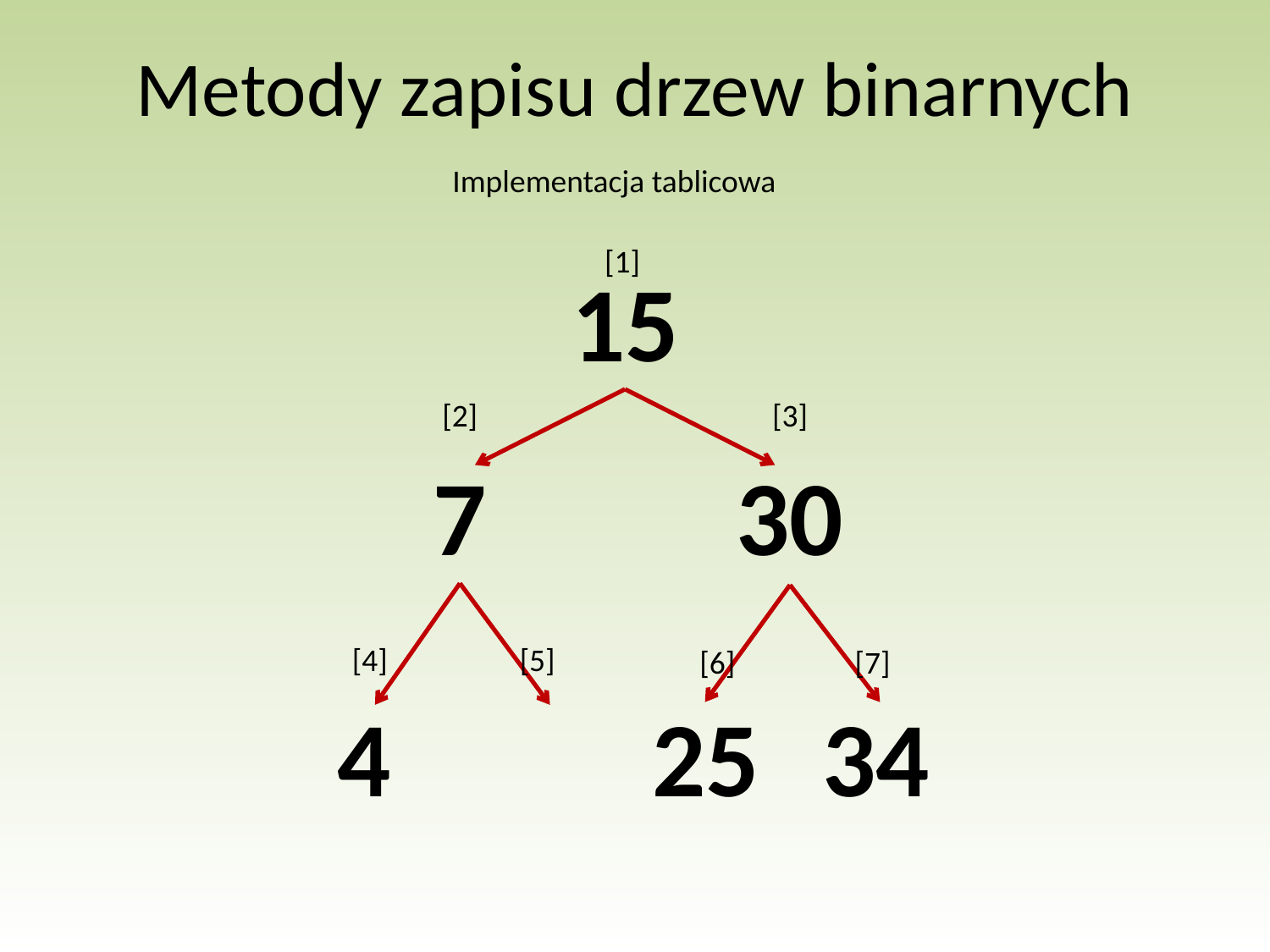

# Metody zapisu drzew binarnych
Implementacja tablicowa
[1]
15
[2]
[3]
7
30
[4]
[5]
[6]
[7]
4
25
34